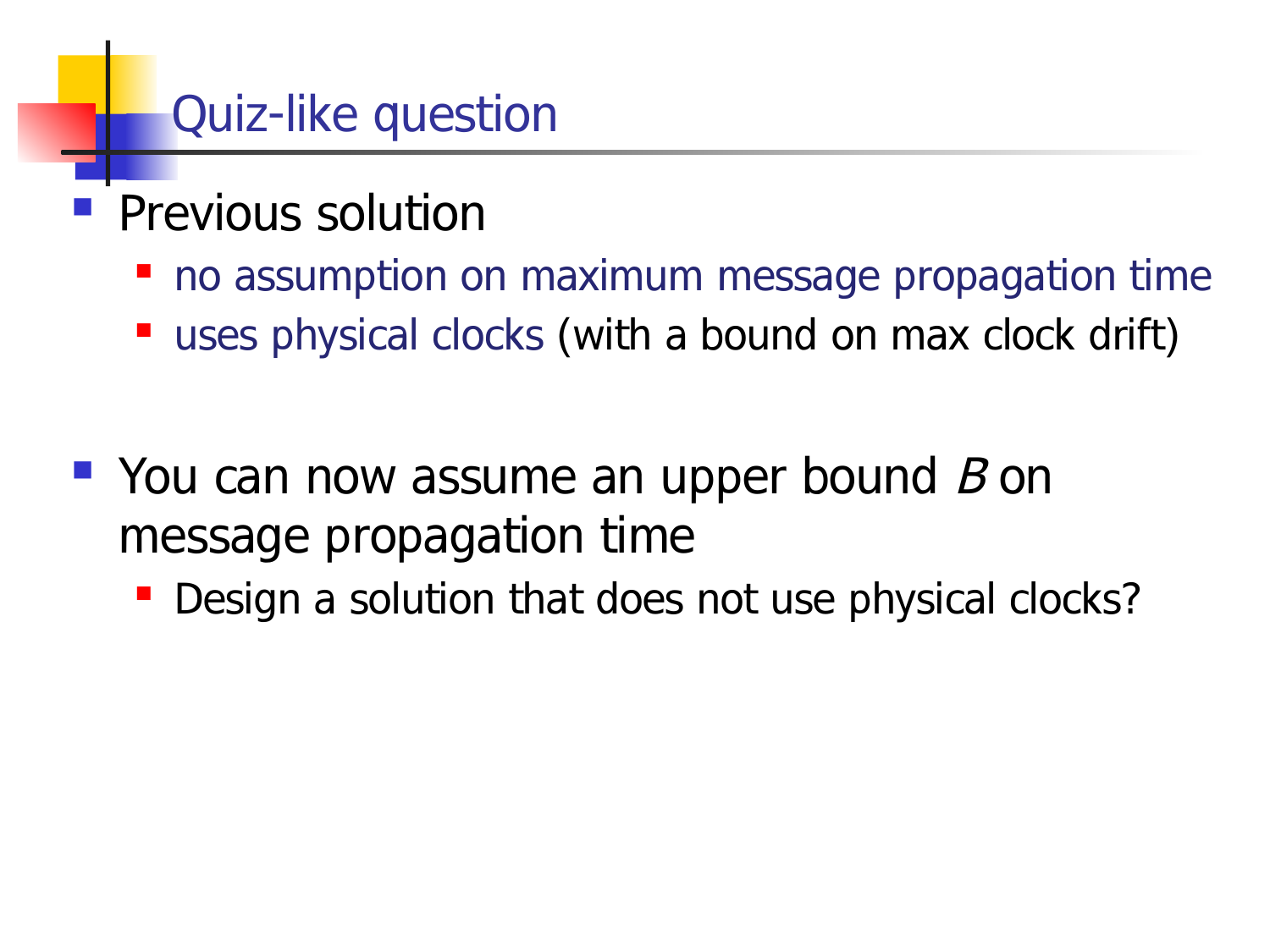

# Quiz-like question
Previous solution
no assumption on maximum message propagation time
uses physical clocks (with a bound on max clock drift)

You can now assume an upper bound B on message propagation time
Design a solution that does not use physical clocks?